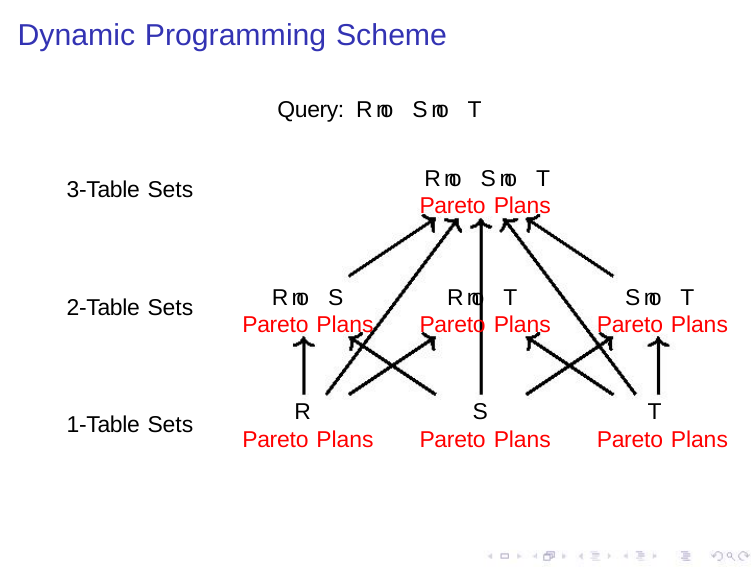

Dynamic Programming Scheme
Query: R on S on T
R on S on T
Pareto Plans
3-Table Sets
2-Table Sets
1-Table Sets
R on S
Pareto Plans
R on T
Pareto Plans
S on T
Pareto Plans
R
S
T
Pareto Plans
Pareto Plans
Pareto Plans